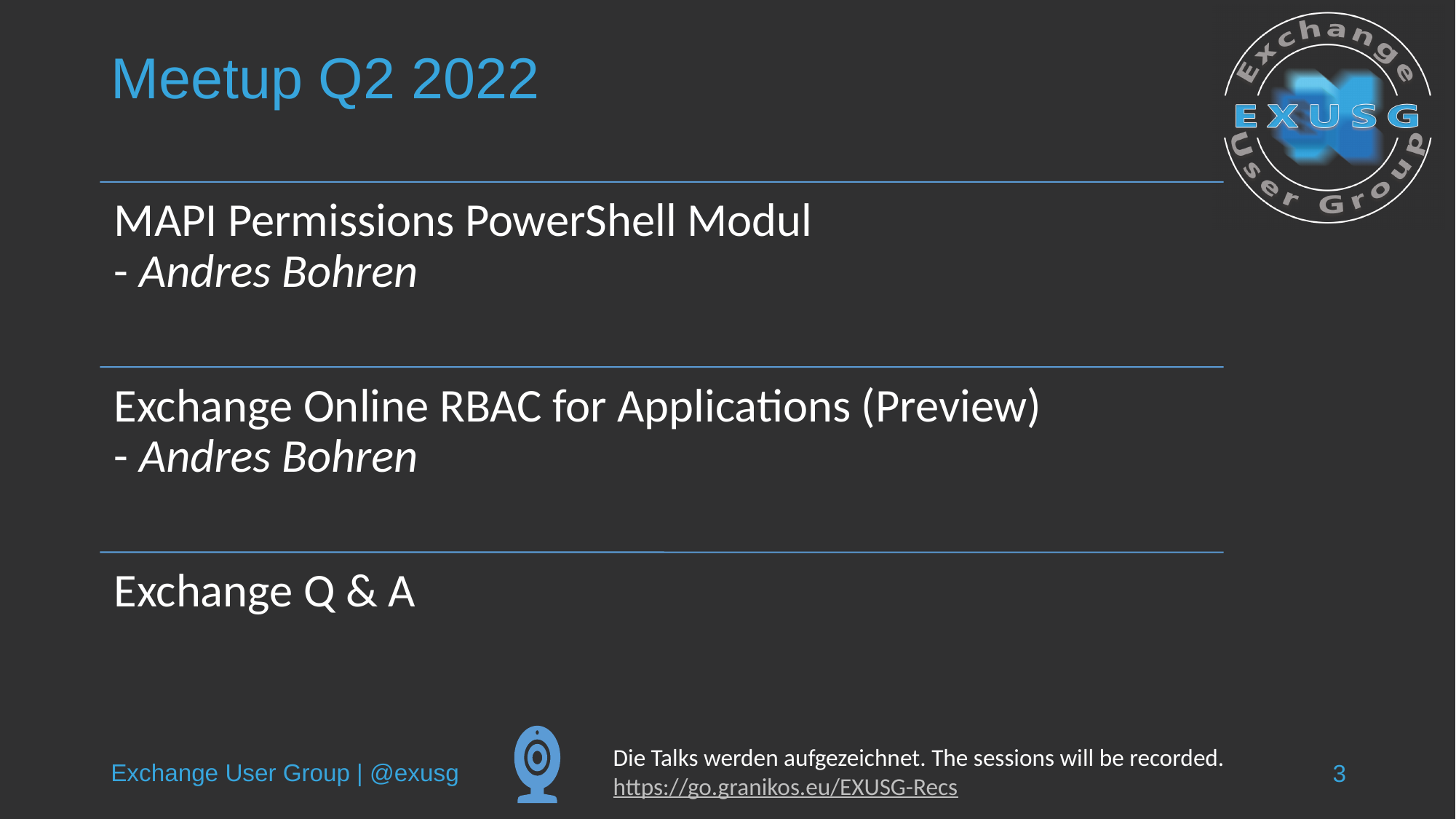

# Meetup Q2 2022

MAPI Permissions PowerShell Modul
- Andres Bohren
Exchange Online RBAC for Applications (Preview)
- Andres Bohren
Exchange Q & A

Die Talks werden aufgezeichnet. The sessions will be recorded.
https://go.granikos.eu/EXUSG-Recs